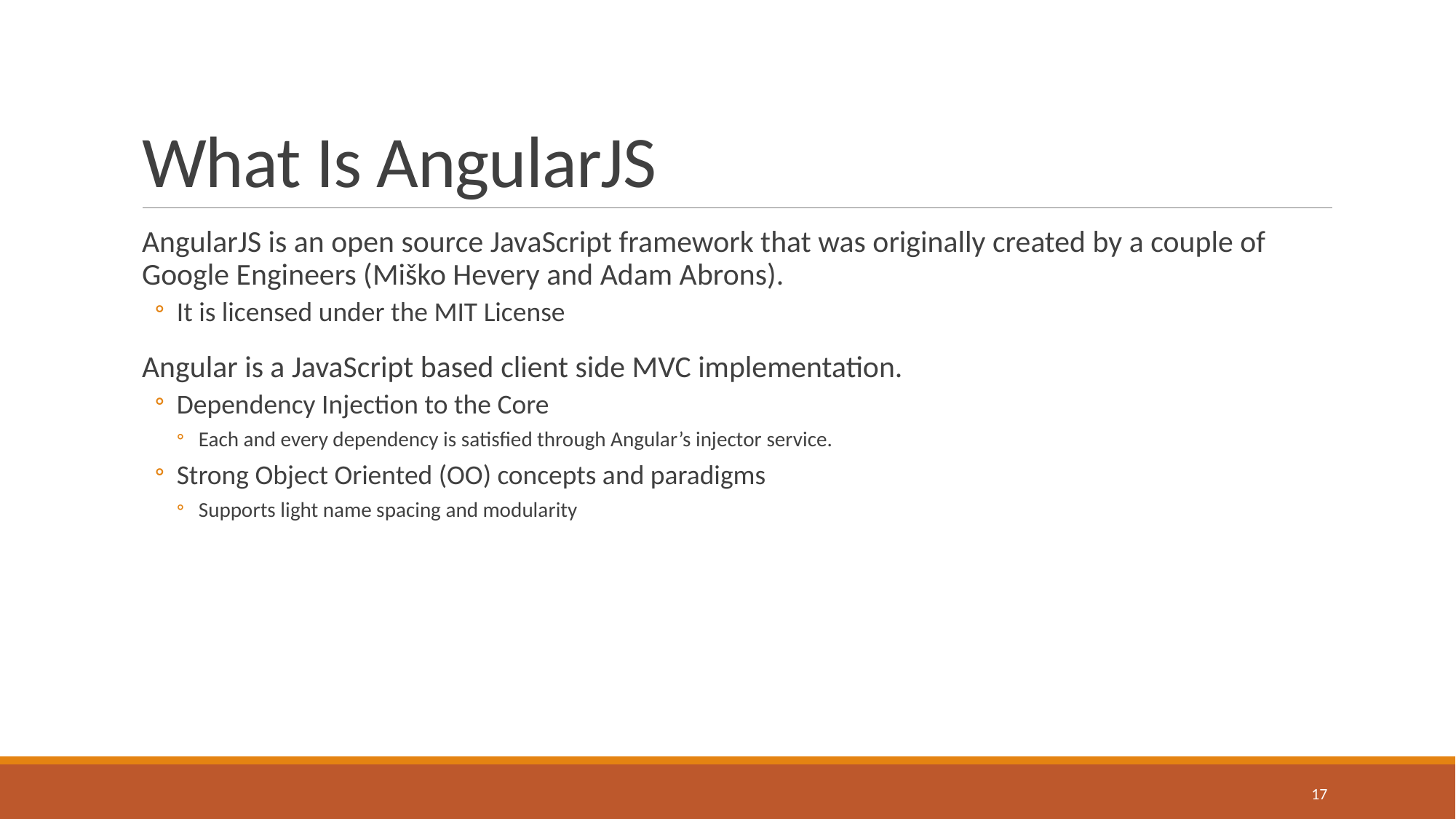

# What Is AngularJS
AngularJS is an open source JavaScript framework that was originally created by a couple of Google Engineers (Miško Hevery and Adam Abrons).
It is licensed under the MIT License
Angular is a JavaScript based client side MVC implementation.
Dependency Injection to the Core
Each and every dependency is satisfied through Angular’s injector service.
Strong Object Oriented (OO) concepts and paradigms
Supports light name spacing and modularity

17